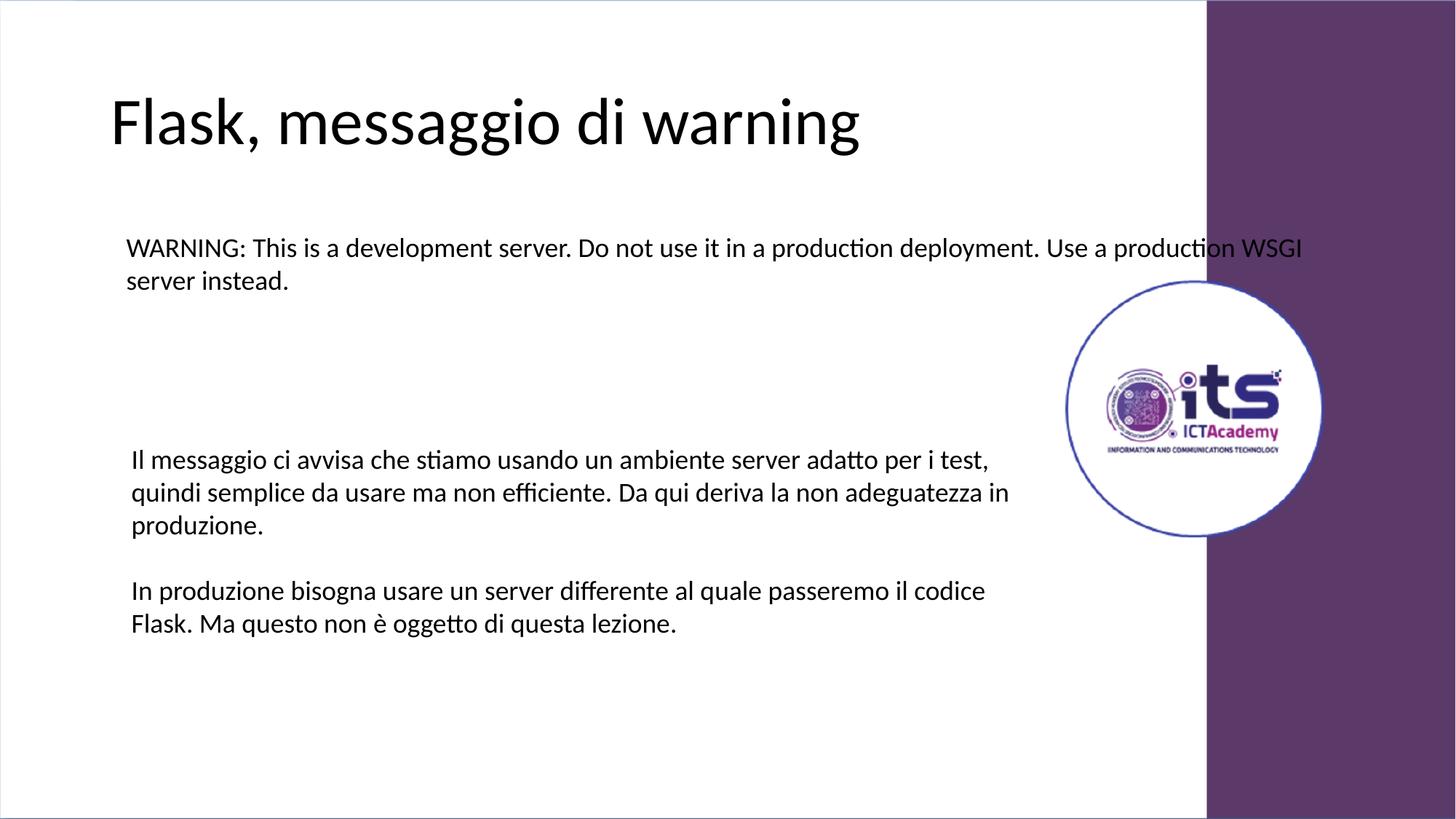

# Flask, messaggio di warning
WARNING: This is a development server. Do not use it in a production deployment. Use a production WSGI server instead.
Il messaggio ci avvisa che stiamo usando un ambiente server adatto per i test, quindi semplice da usare ma non efficiente. Da qui deriva la non adeguatezza in produzione.

In produzione bisogna usare un server differente al quale passeremo il codice Flask. Ma questo non è oggetto di questa lezione.